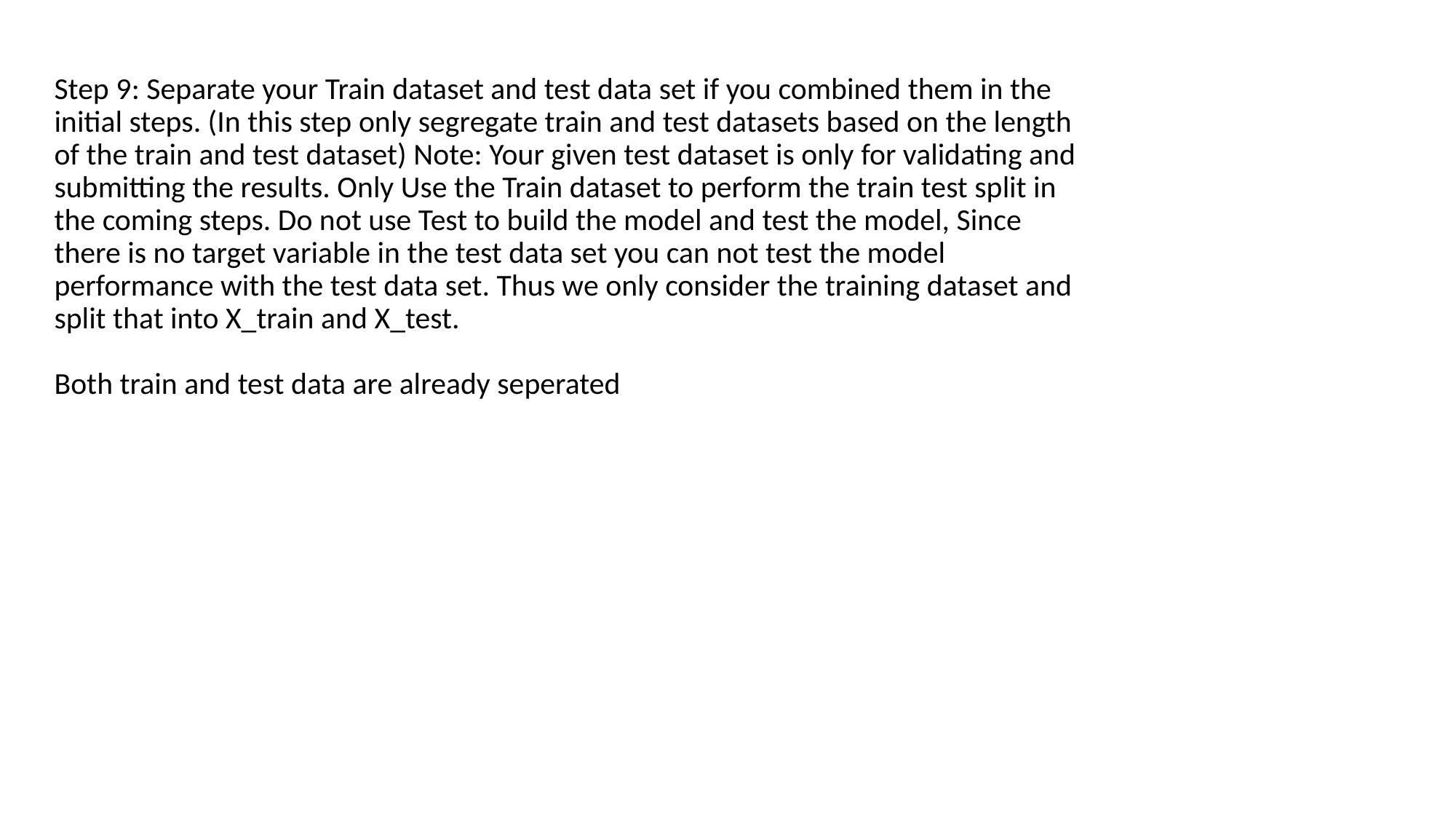

# Step 9: Separate your Train dataset and test data set if you combined them in the initial steps. (In this step only segregate train and test datasets based on the length of the train and test dataset) Note: Your given test dataset is only for validating and submitting the results. Only Use the Train dataset to perform the train test split in the coming steps. Do not use Test to build the model and test the model, Since there is no target variable in the test data set you can not test the model performance with the test data set. Thus we only consider the training dataset and split that into X_train and X_test. Both train and test data are already seperated